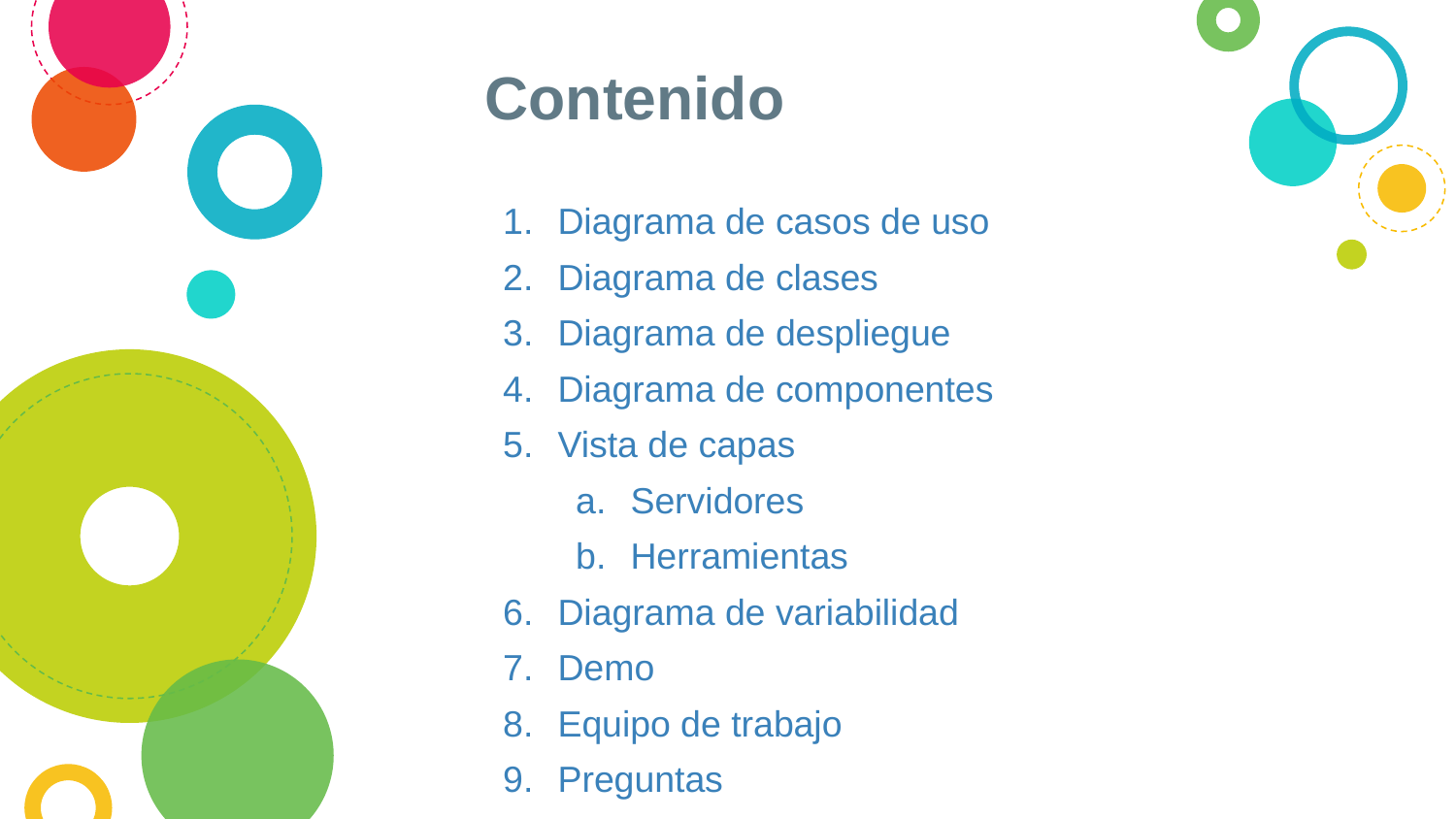

# Contenido
Diagrama de casos de uso
Diagrama de clases
Diagrama de despliegue
Diagrama de componentes
Vista de capas
Servidores
Herramientas
Diagrama de variabilidad
Demo
Equipo de trabajo
Preguntas